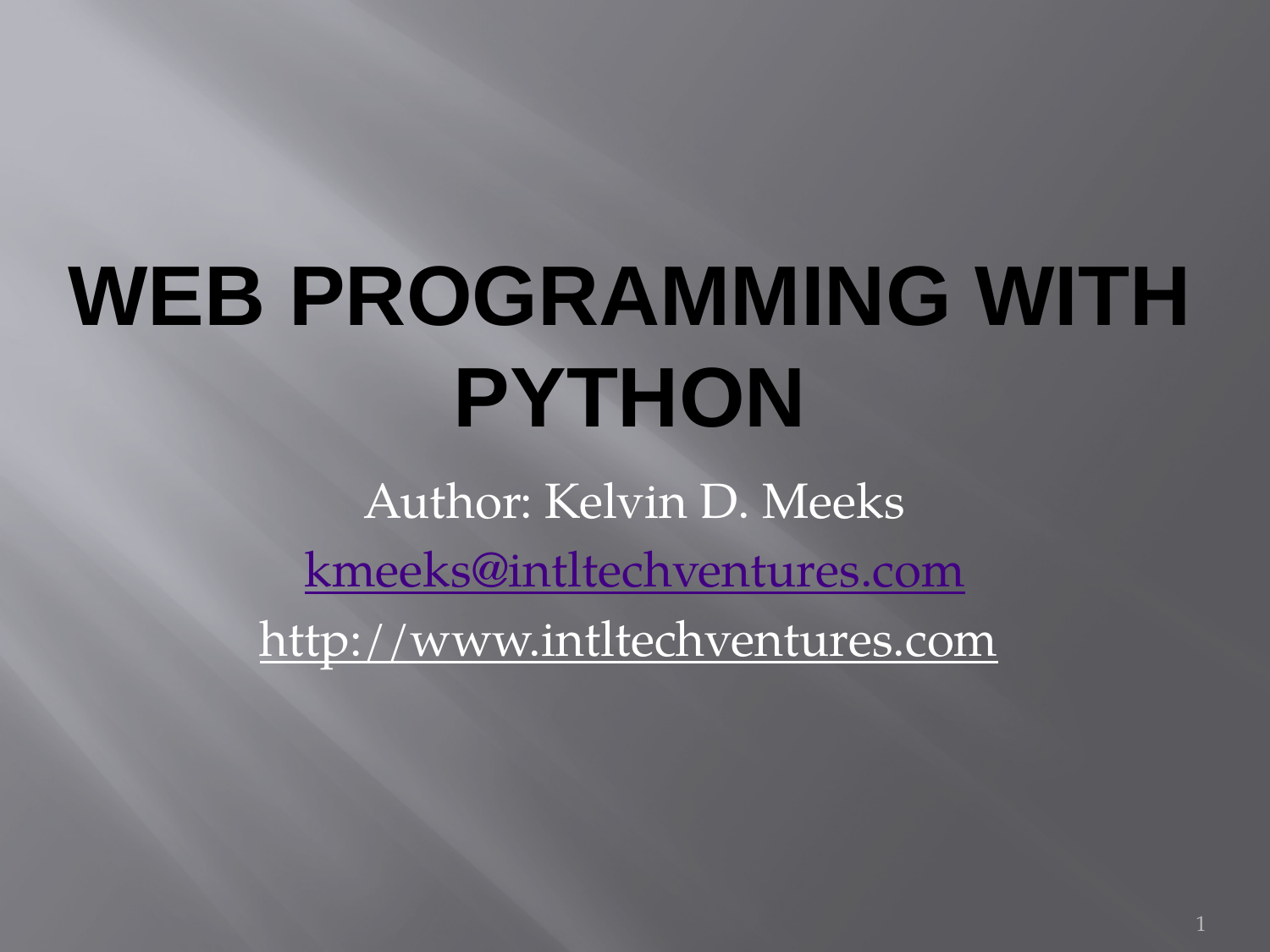

# Web programming with python
Author: Kelvin D. Meeks
kmeeks@intltechventures.com
http://www.intltechventures.com
1